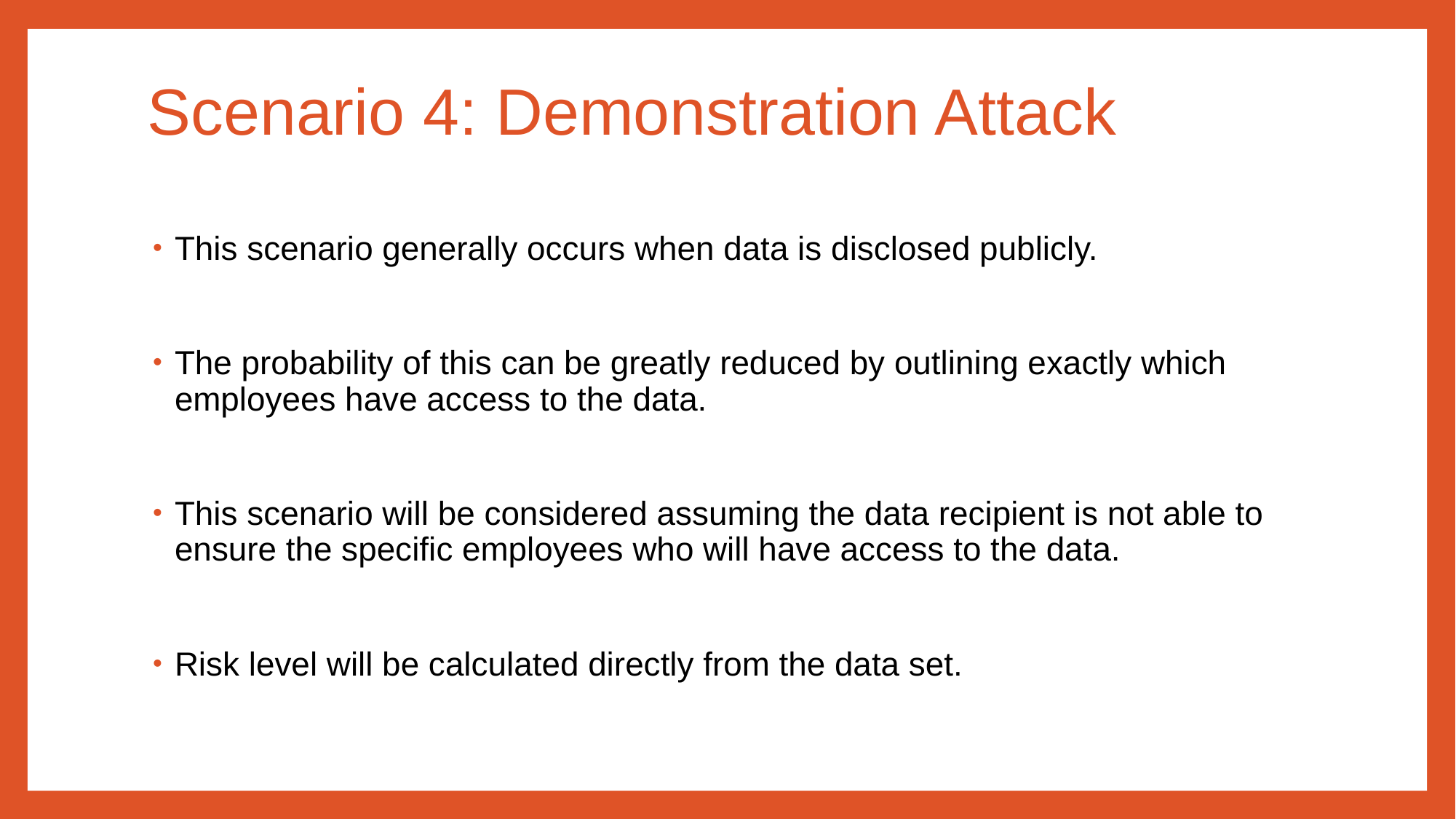

# Scenario 4: Demonstration Attack

This scenario generally occurs when data is disclosed publicly.

The probability of this can be greatly reduced by outlining exactly which employees have access to the data.

This scenario will be considered assuming the data recipient is not able to ensure the specific employees who will have access to the data.

Risk level will be calculated directly from the data set.